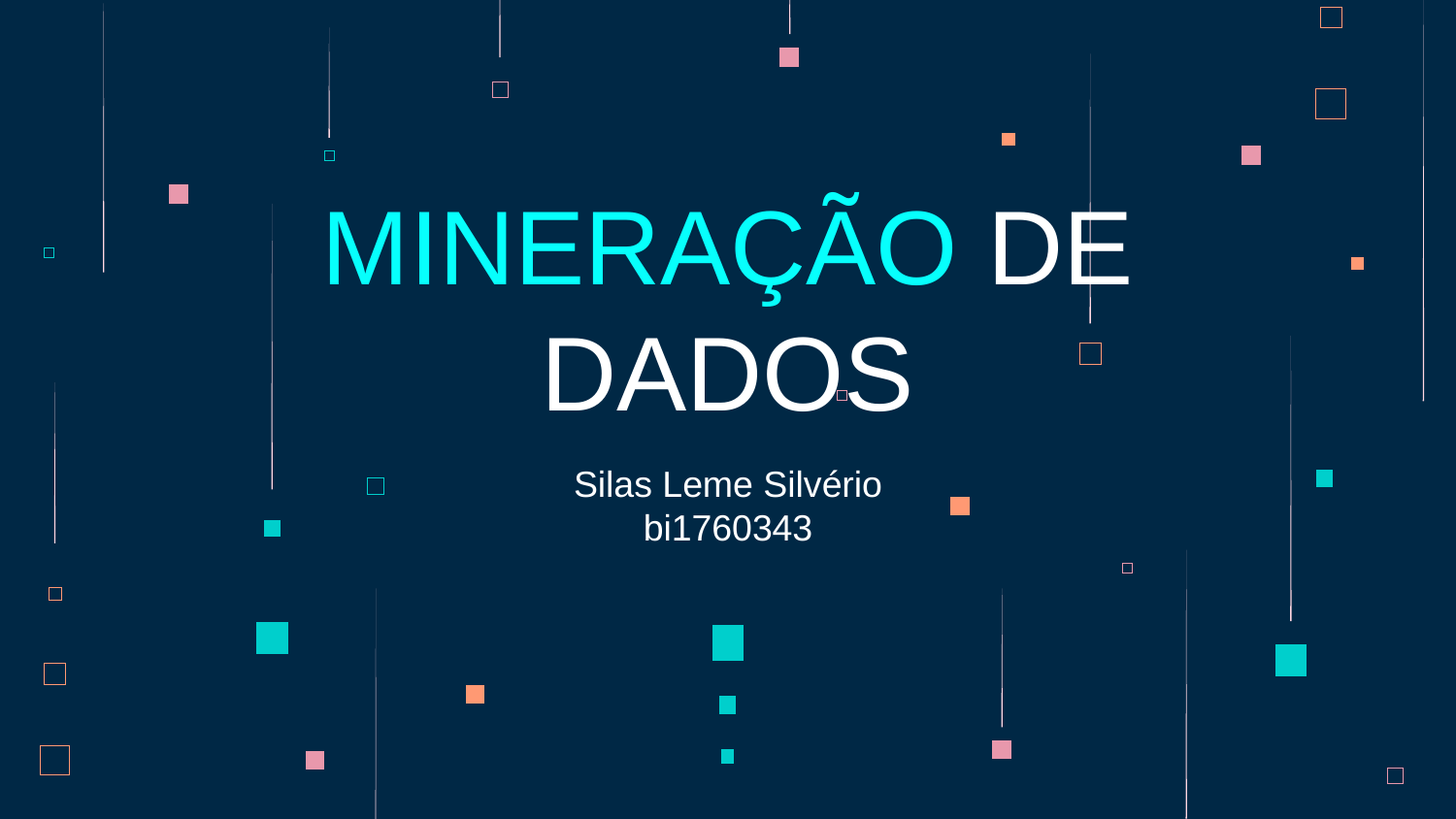

# MINERAÇÃO DE DADOS

Silas Leme Silvério
bi1760343